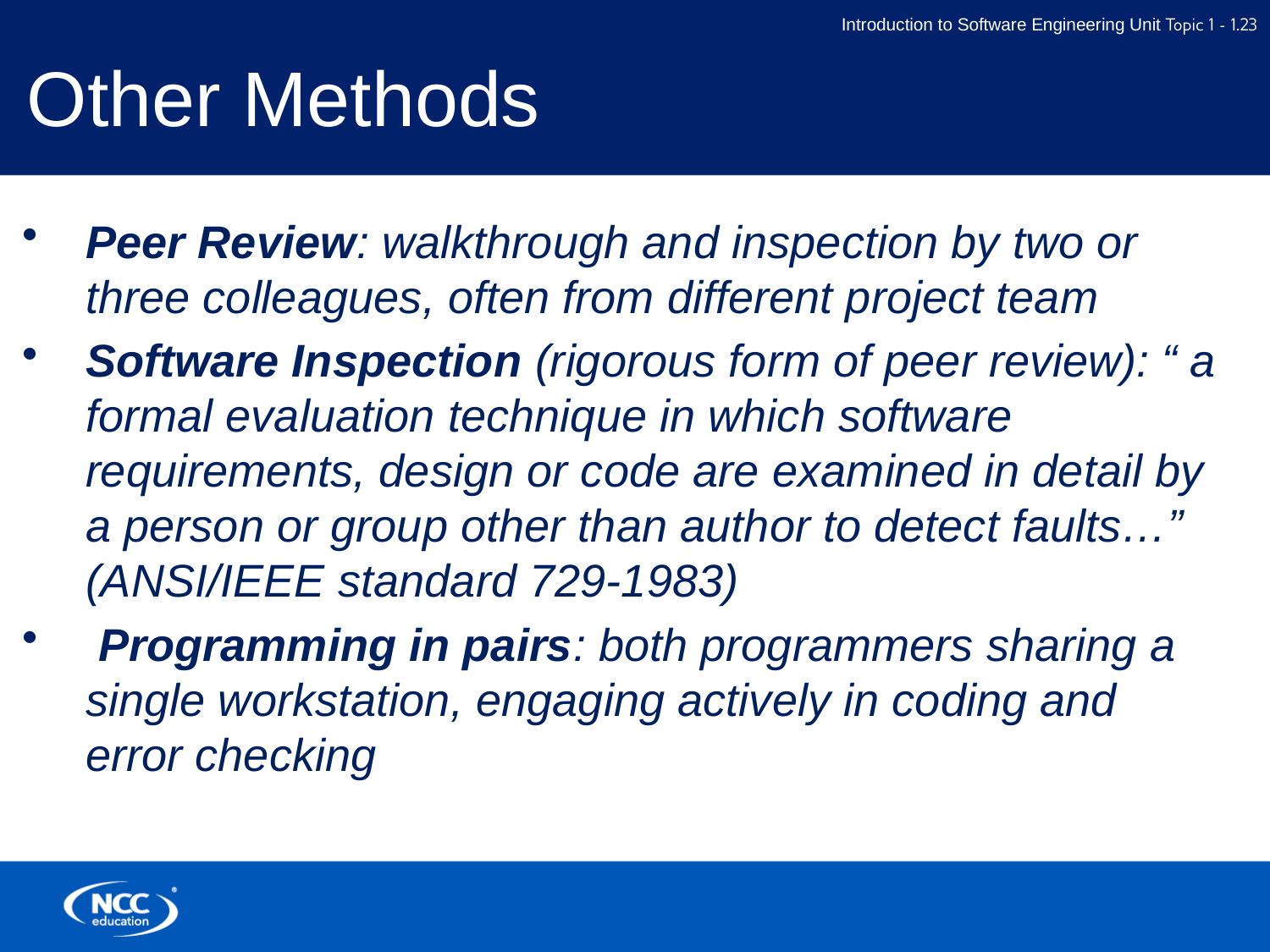

# Other Methods
Peer Review: walkthrough and inspection by two or three colleagues, often from different project team
Software Inspection (rigorous form of peer review): “ a formal evaluation technique in which software requirements, design or code are examined in detail by a person or group other than author to detect faults…” (ANSI/IEEE standard 729-1983)
 Programming in pairs: both programmers sharing a single workstation, engaging actively in coding and error checking